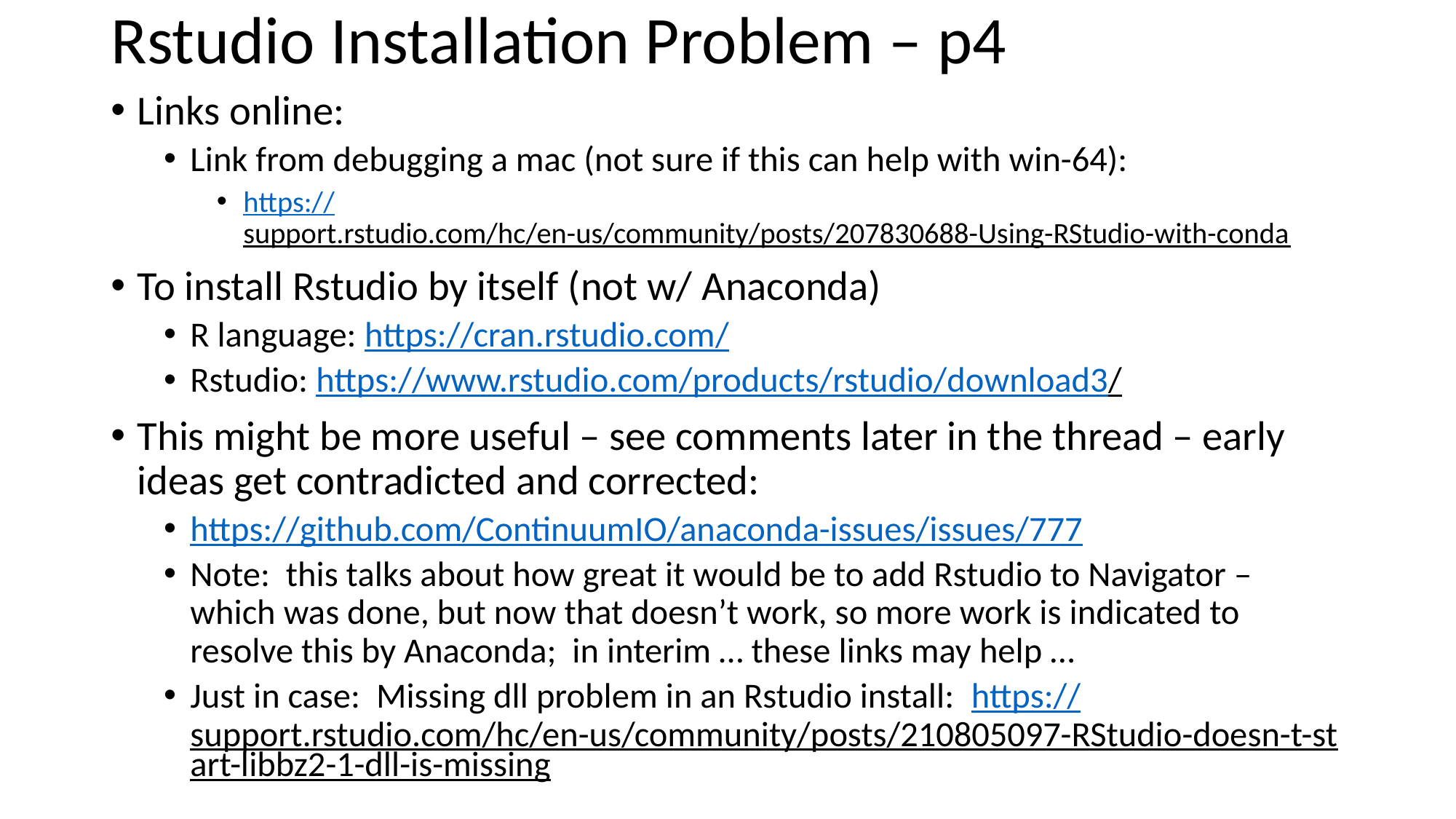

# Rstudio Installation Problem – p4
Links online:
Link from debugging a mac (not sure if this can help with win-64):
https://support.rstudio.com/hc/en-us/community/posts/207830688-Using-RStudio-with-conda
To install Rstudio by itself (not w/ Anaconda)
R language: https://cran.rstudio.com/
Rstudio: https://www.rstudio.com/products/rstudio/download3/
This might be more useful – see comments later in the thread – early ideas get contradicted and corrected:
https://github.com/ContinuumIO/anaconda-issues/issues/777
Note:  this talks about how great it would be to add Rstudio to Navigator – which was done, but now that doesn’t work, so more work is indicated to resolve this by Anaconda;  in interim … these links may help …
Just in case:  Missing dll problem in an Rstudio install:  https://support.rstudio.com/hc/en-us/community/posts/210805097-RStudio-doesn-t-start-libbz2-1-dll-is-missing